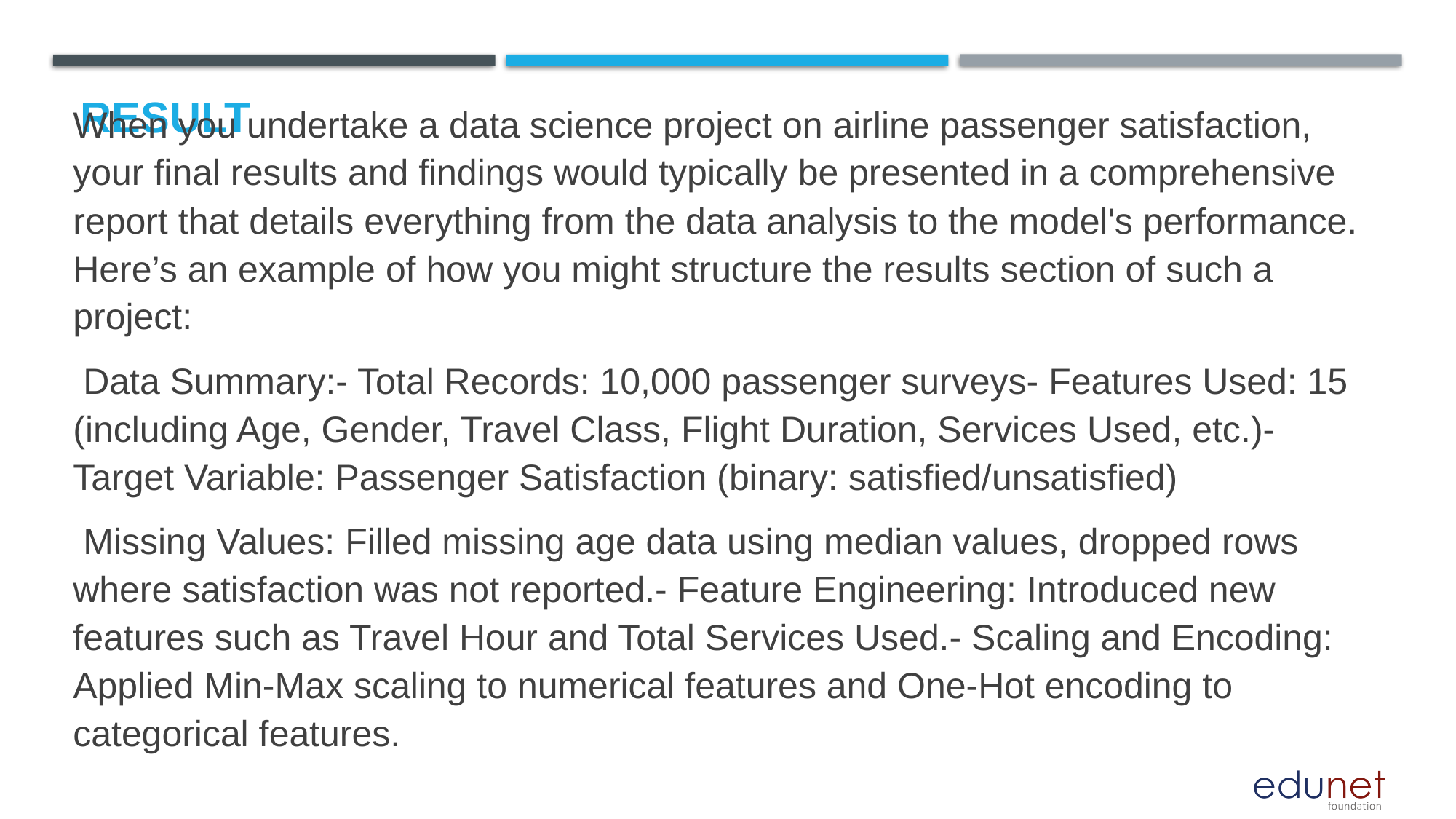

# Result
When you undertake a data science project on airline passenger satisfaction, your final results and findings would typically be presented in a comprehensive report that details everything from the data analysis to the model's performance. Here’s an example of how you might structure the results section of such a project:
 Data Summary:- Total Records: 10,000 passenger surveys- Features Used: 15 (including Age, Gender, Travel Class, Flight Duration, Services Used, etc.)- Target Variable: Passenger Satisfaction (binary: satisfied/unsatisfied)
 Missing Values: Filled missing age data using median values, dropped rows where satisfaction was not reported.- Feature Engineering: Introduced new features such as Travel Hour and Total Services Used.- Scaling and Encoding: Applied Min-Max scaling to numerical features and One-Hot encoding to categorical features.